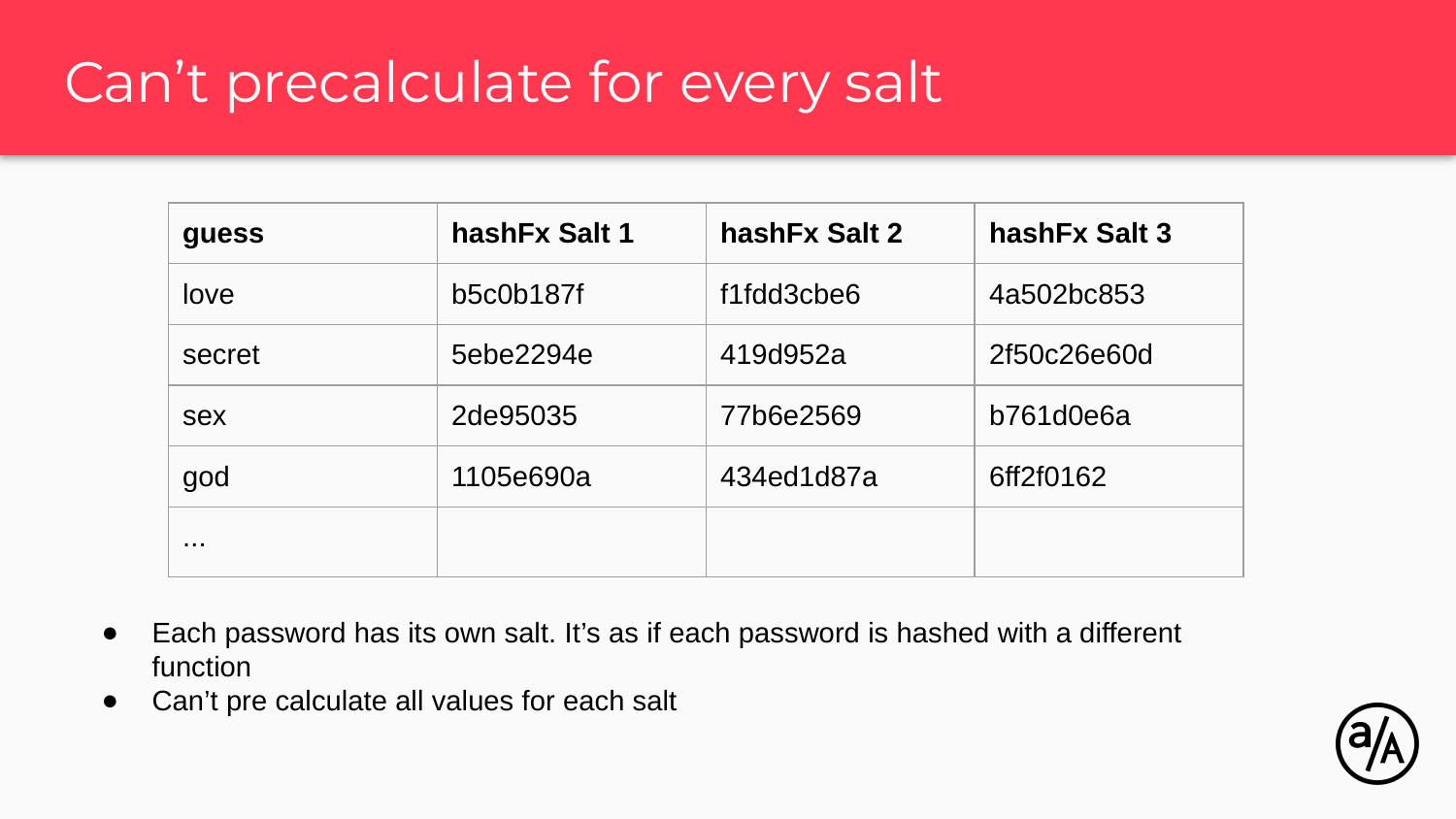

# Can’t precalculate for every salt

| guess | hashFx Salt 1 | hashFx Salt 2 | hashFx Salt 3 |
| --- | --- | --- | --- |
| love | b5c0b187f | f1fdd3cbe6 | 4a502bc853 |
| secret | 5ebe2294e | 419d952a | 2f50c26e60d |
| sex | 2de95035 | 77b6e2569 | b761d0e6a |
| god | 1105e690a | 434ed1d87a | 6ff2f0162 |
| ... |  |  |  |
Each password has its own salt. It’s as if each password is hashed with a different function
Can’t pre calculate all values for each salt